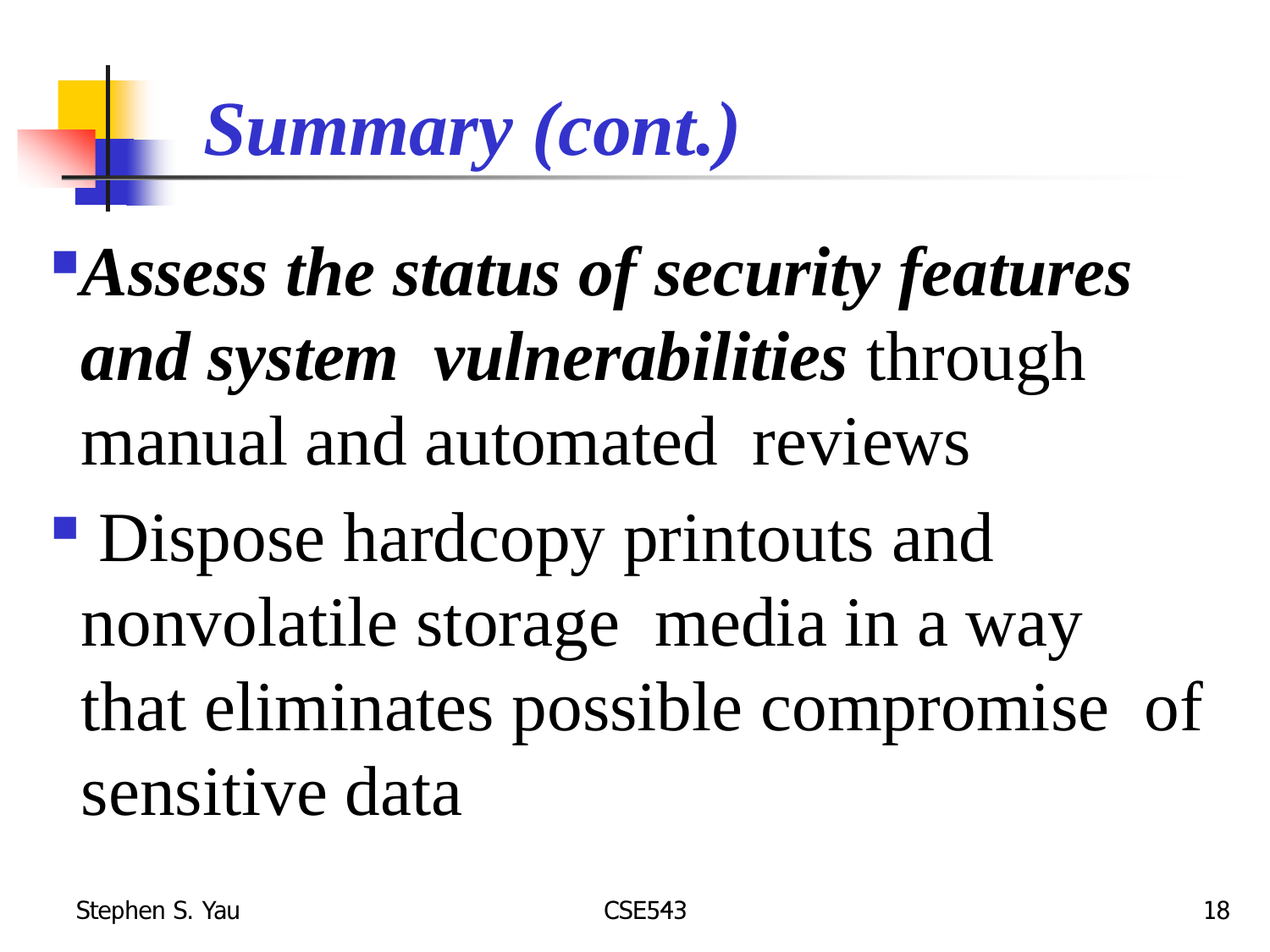

# Summary (cont.)
Assess the status of security features and system  vulnerabilities through manual and automated  reviews
 Dispose hardcopy printouts and nonvolatile storage  media in a way that eliminates possible compromise  of sensitive data

CSE543
18
Stephen S. Yau